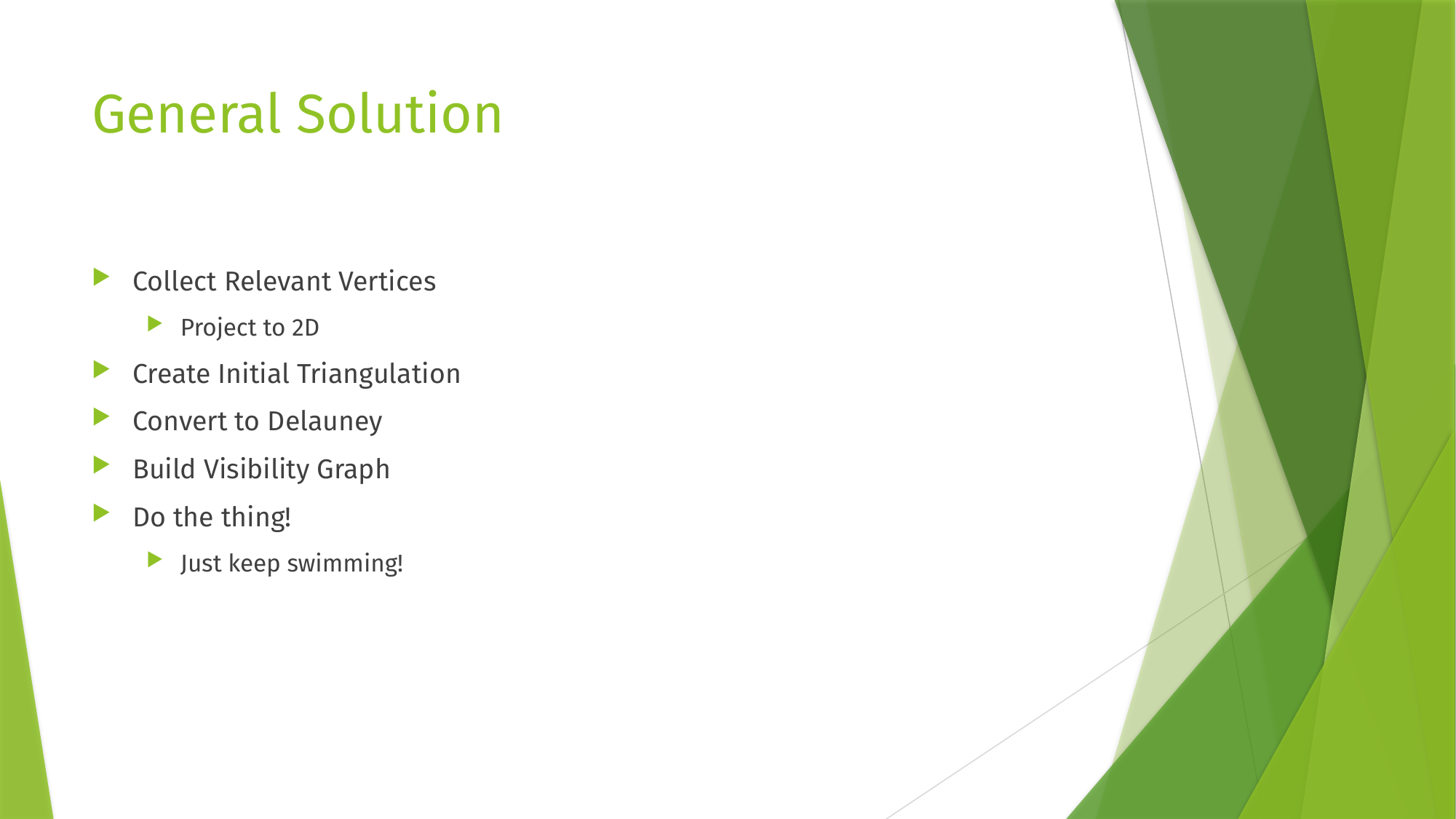

# General Solution
Collect Relevant Vertices
Project to 2D
Create Initial Triangulation
Convert to Delauney
Build Visibility Graph
Do the thing!
Just keep swimming!